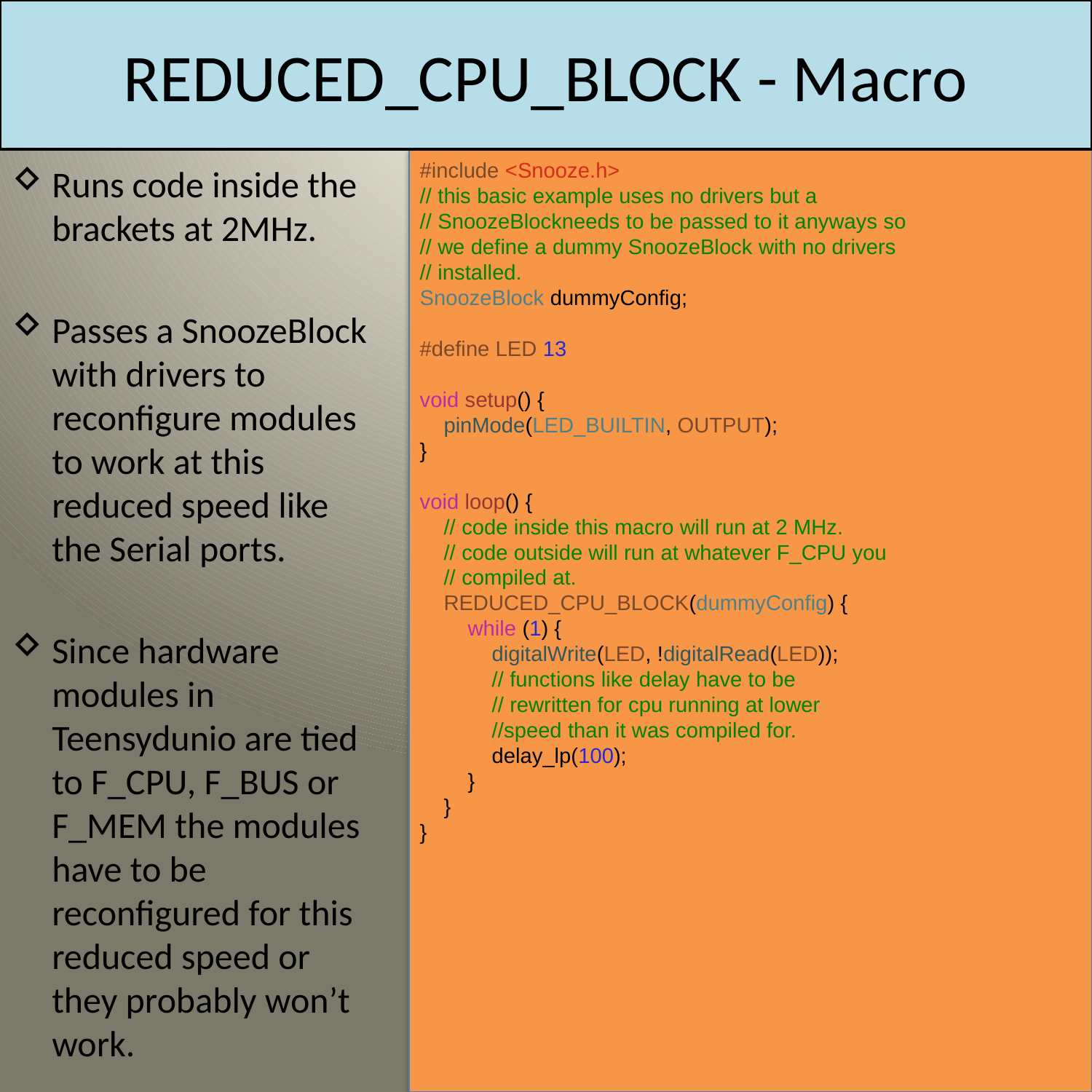

# REDUCED_CPU_BLOCK - Macro

#include <Snooze.h>
// this basic example uses no drivers but a
// SnoozeBlockneeds to be passed to it anyways so
// we define a dummy SnoozeBlock with no drivers
// installed.
SnoozeBlock dummyConfig;

#define LED 13

void setup() {
    pinMode(LED_BUILTIN, OUTPUT);
}

void loop() {
    // code inside this macro will run at 2 MHz.
    // code outside will run at whatever F_CPU you
    // compiled at.
    REDUCED_CPU_BLOCK(dummyConfig) {
        while (1) {
            digitalWrite(LED, !digitalRead(LED));
            // functions like delay have to be
            // rewritten for cpu running at lower
            //speed than it was compiled for.
            delay_lp(100);
        }
    }
}
Runs code inside the brackets at 2MHz.

Passes a SnoozeBlock with drivers to reconfigure modules to work at this reduced speed like the Serial ports.

Since hardware modules in Teensydunio are tied to F_CPU, F_BUS or F_MEM the modules have to be reconfigured for this reduced speed or they probably won’t work.